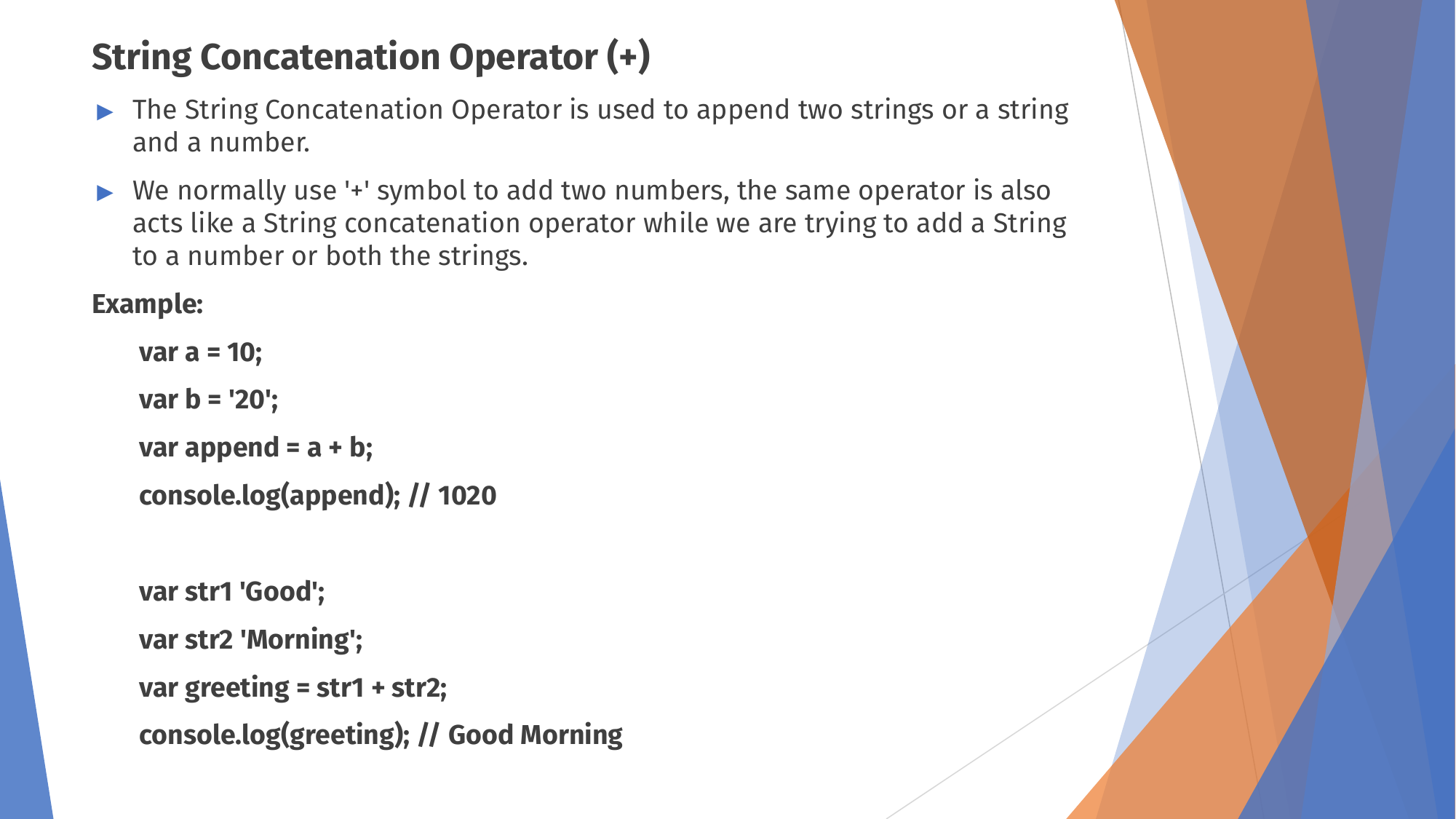

String Concatenation Operator (+)
The String Concatenation Operator is used to append two strings or a string and a number.
We normally use '+' symbol to add two numbers, the same operator is also acts like a String concatenation operator while we are trying to add a String to a number or both the strings.
Example:
var a = 10;
var b = '20';
var append = a + b;
console.log(append); // 1020

var str1 'Good';
var str2 'Morning';
var greeting = str1 + str2;
console.log(greeting); // Good Morning